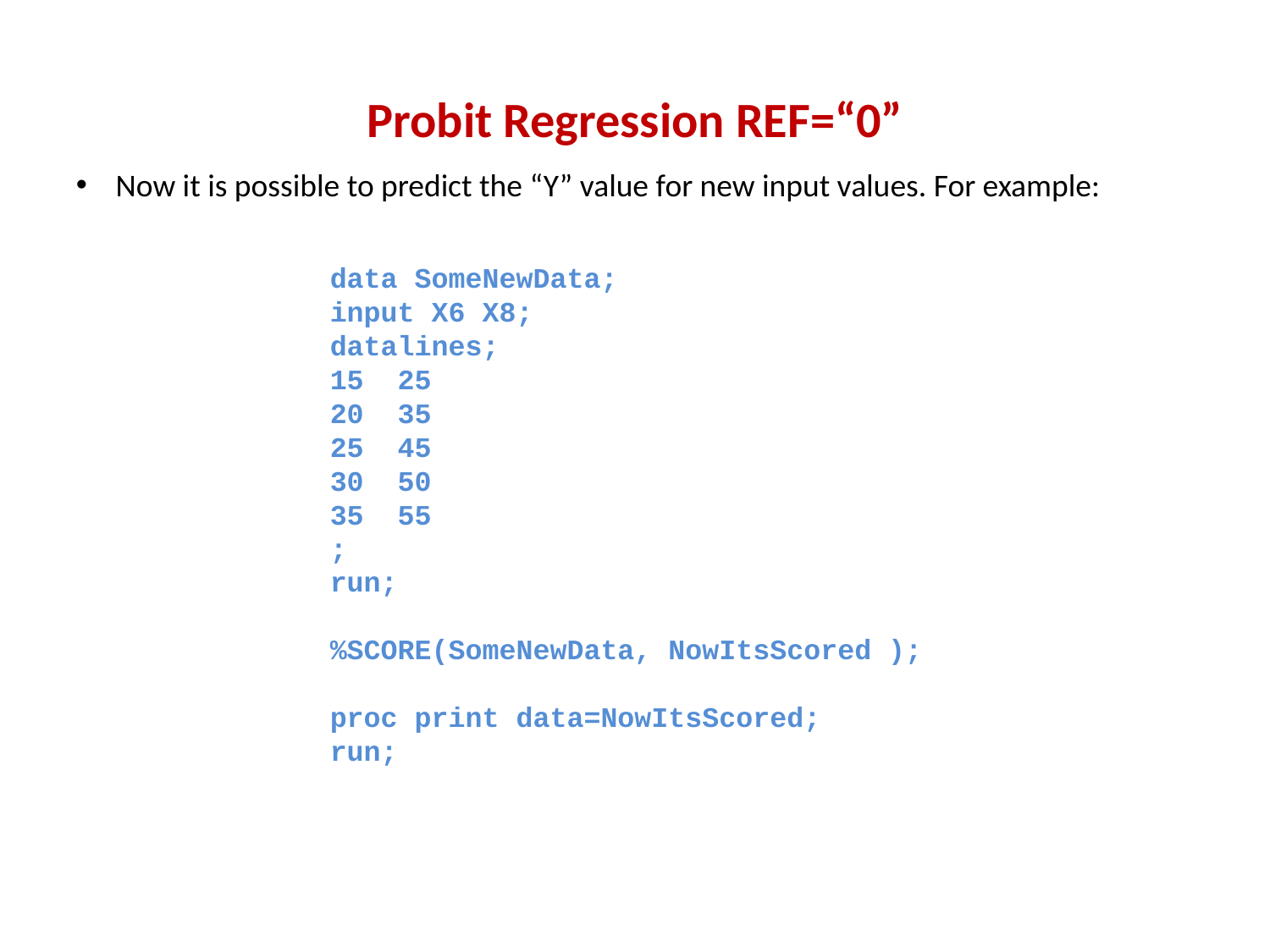

# Probit Regression REF=“0”
Now it is possible to predict the “Y” value for new input values. For example:

data SomeNewData;
input X6 X8;
datalines;
15  25
20  35
25  45
30  50
35  55
;
run;

%SCORE(SomeNewData, NowItsScored );

proc print data=NowItsScored;
run;